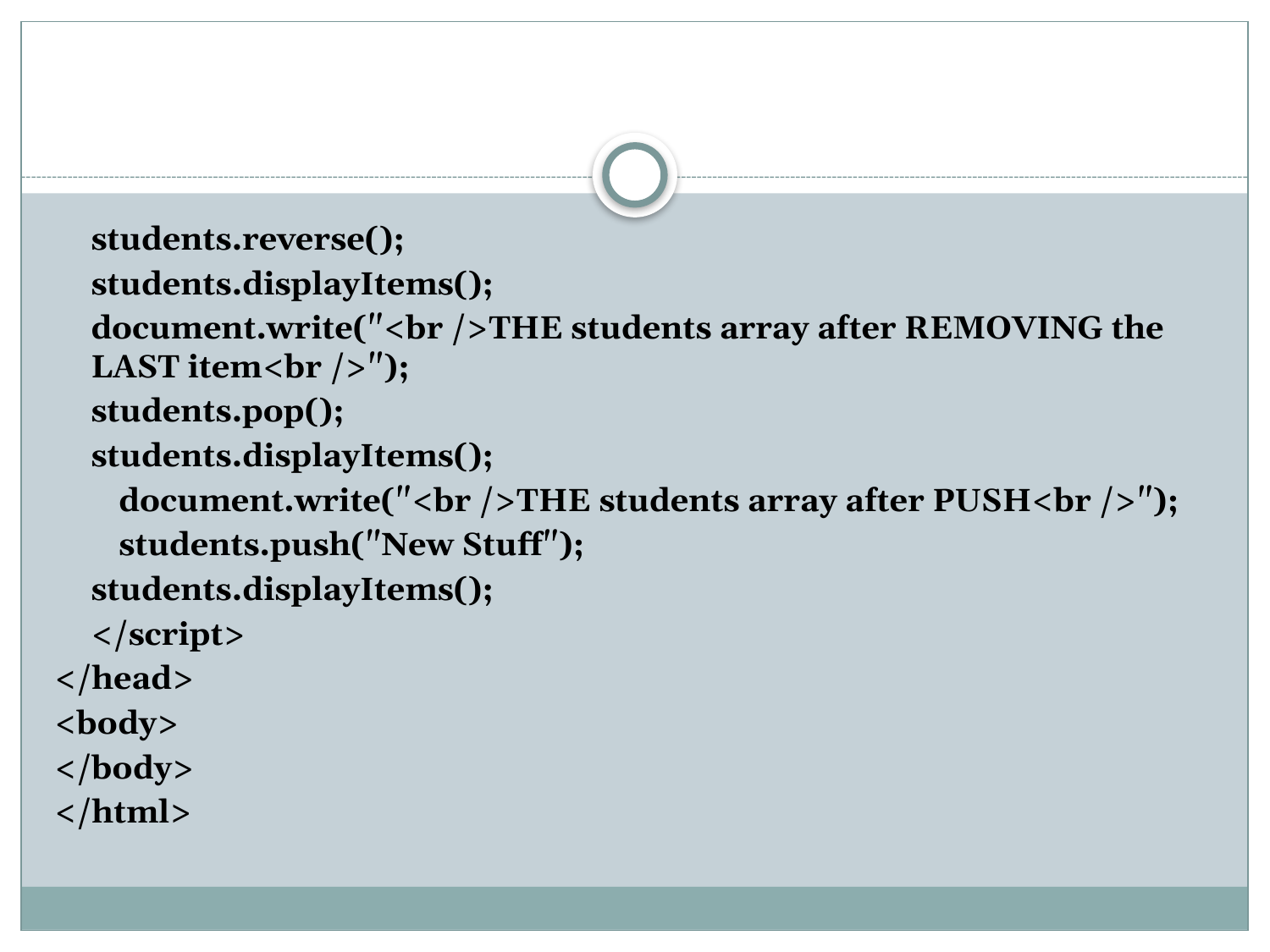

#
	students.reverse();
		students.displayItems();
		document.write("<br />THE students array after REMOVING the LAST item<br />");
		students.pop();
		students.displayItems();
        document.write("<br />THE students array after PUSH<br />");
        students.push("New Stuff");
		students.displayItems();
	</script>
</head>
<body>
</body>
</html>